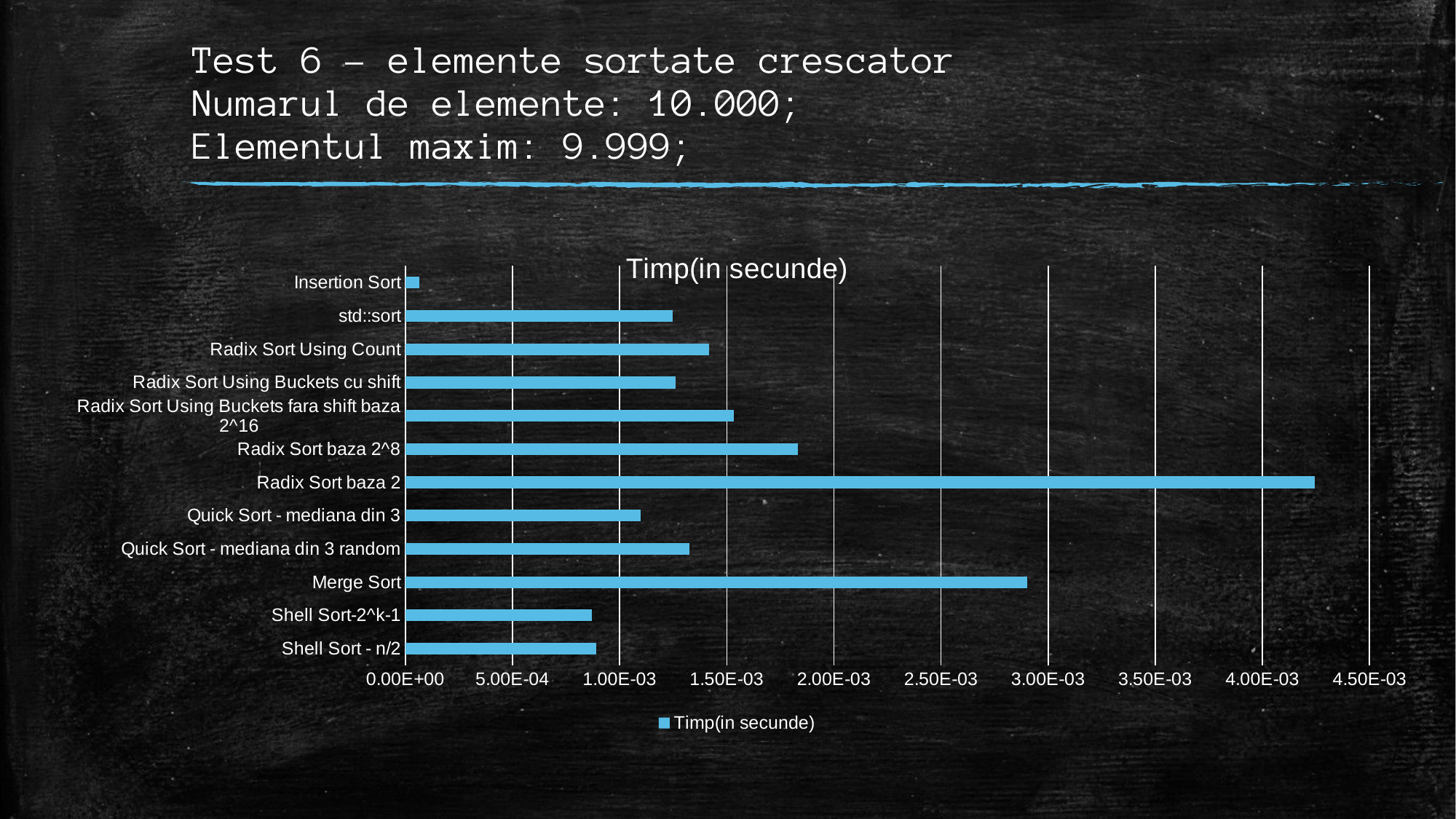

# Test 6 – elemente sortate crescator Numarul de elemente: 10.000; Elementul maxim: 9.999;

### Chart:

| Category | Timp(in secunde) |
|---|---|
| Shell Sort - n/2 | 0.0008912 |
| Shell Sort-2^k-1 | 0.0008718 |
| Merge Sort | 0.002901 |
| Quick Sort - mediana din 3 random | 0.0013255 |
| Quick Sort - mediana din 3 | 0.0010979 |
| Radix Sort baza 2 | 0.0042435 |
| Radix Sort baza 2^8 | 0.0018308 |
| Radix Sort Using Buckets fara shift baza 2^16 | 0.0015339 |
| Radix Sort Using Buckets cu shift | 0.0012617 |
| Radix Sort Using Count | 0.0014176 |
| std::sort | 0.0012477 |
| Insertion Sort | 6.38e-05 |